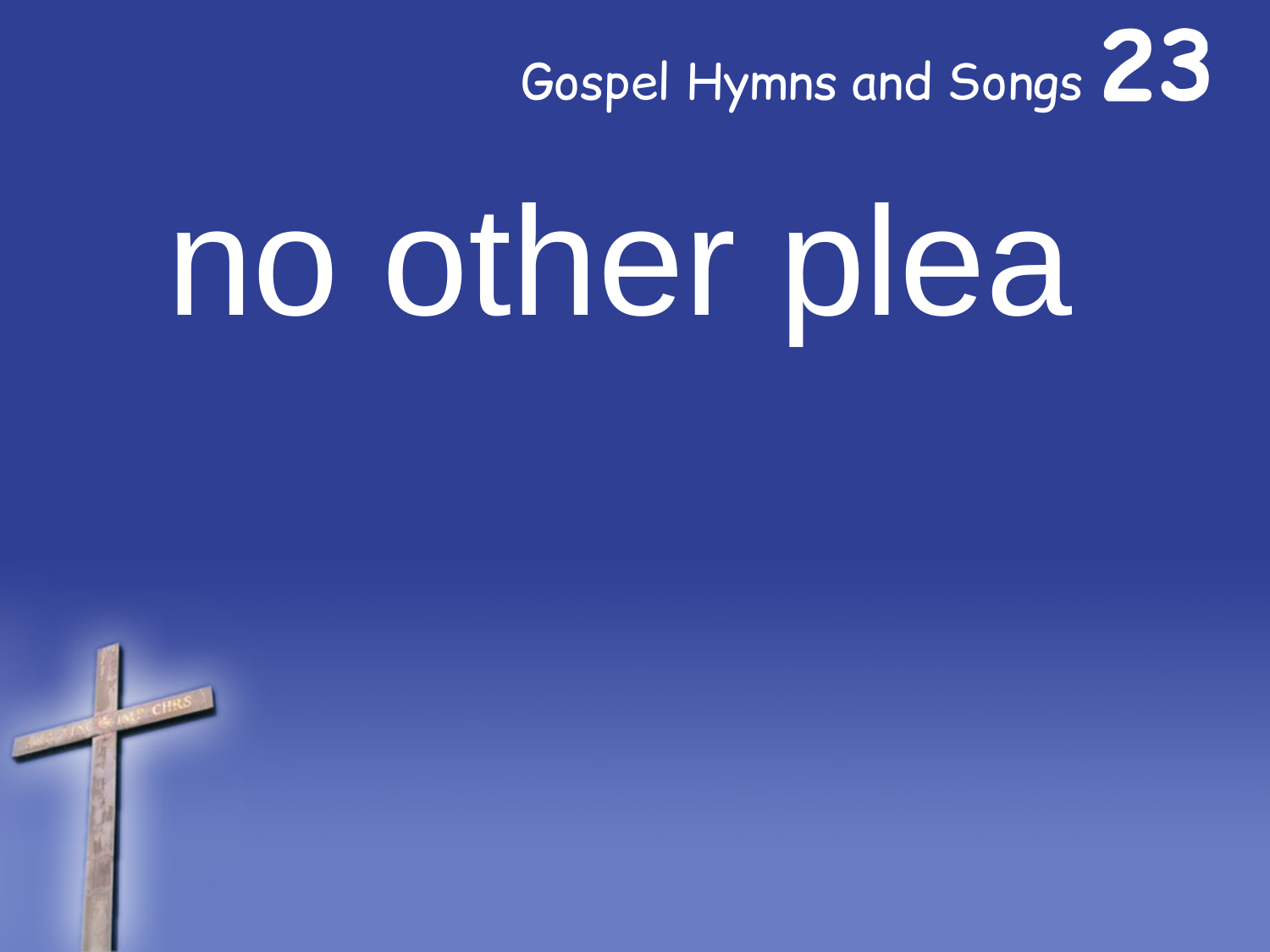

# Gospel Hymns and Songs 23
no other plea